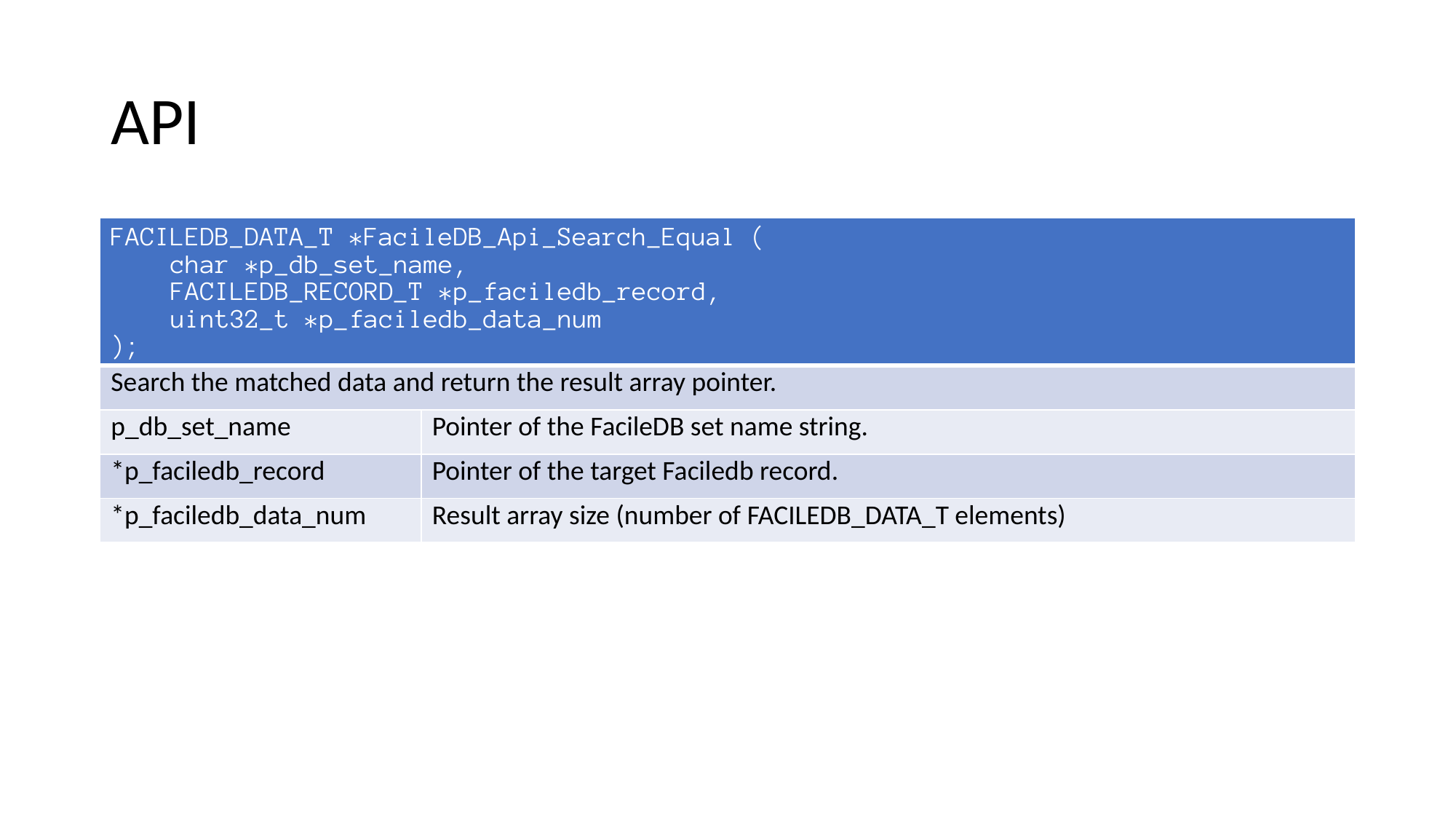

# API
| FACILEDB\_DATA\_T \*FacileDB\_Api\_Search\_Equal ( char \*p\_db\_set\_name, FACILEDB\_RECORD\_T \*p\_faciledb\_record, uint32\_t \*p\_faciledb\_data\_num ); |  |
| --- | --- |
| Search the matched data and return the result array pointer. |  |
| p\_db\_set\_name | Pointer of the FacileDB set name string. |
| \*p\_faciledb\_record | Pointer of the target Faciledb record. |
| \*p\_faciledb\_data\_num | Result array size (number of FACILEDB\_DATA\_T elements) |